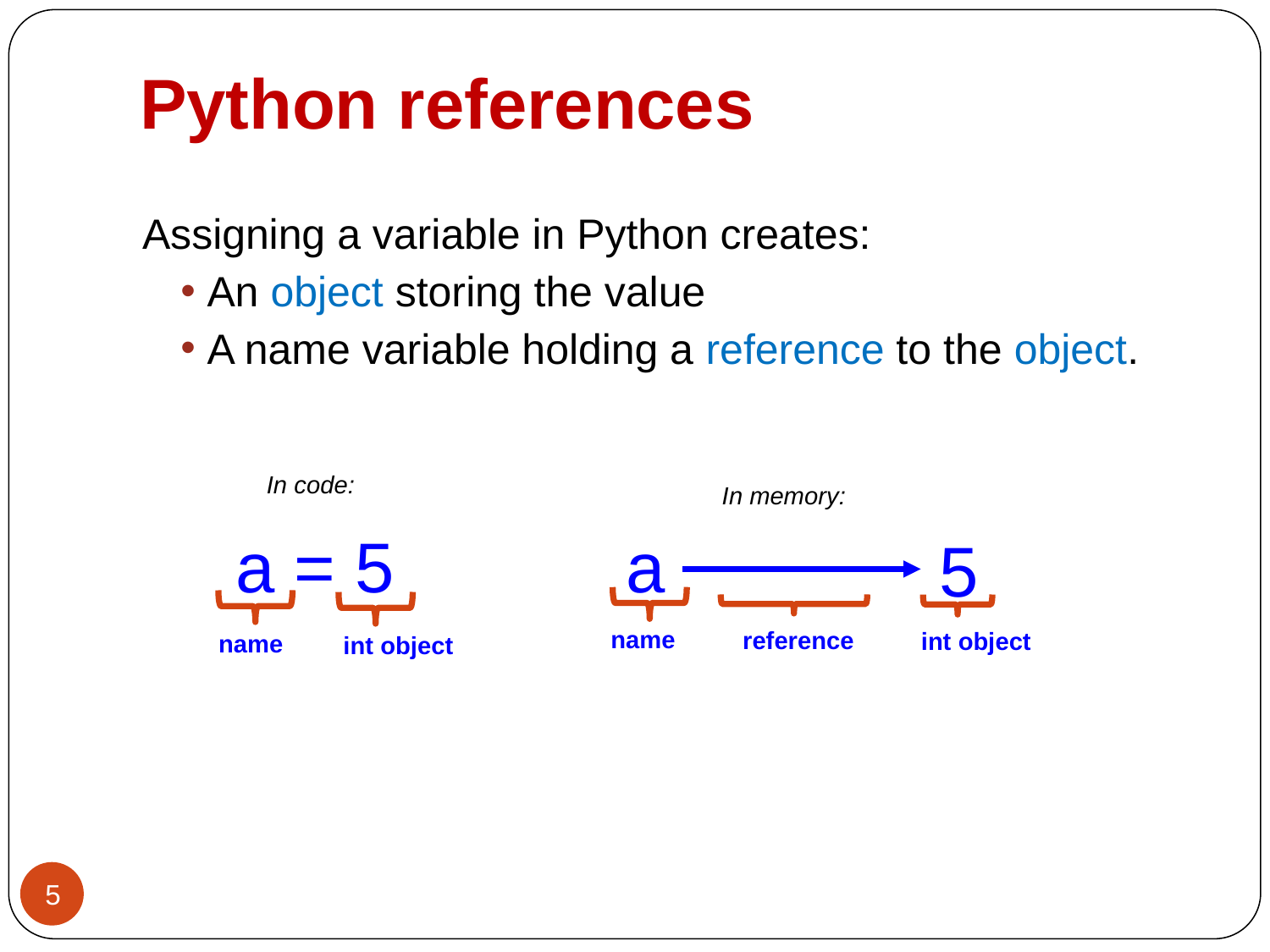

# Python references
Assigning a variable in Python creates:
 An object storing the value
 A name variable holding a reference to the object.

In code:
In memory:
a = 5
a
5

name
reference
int object
name
int object